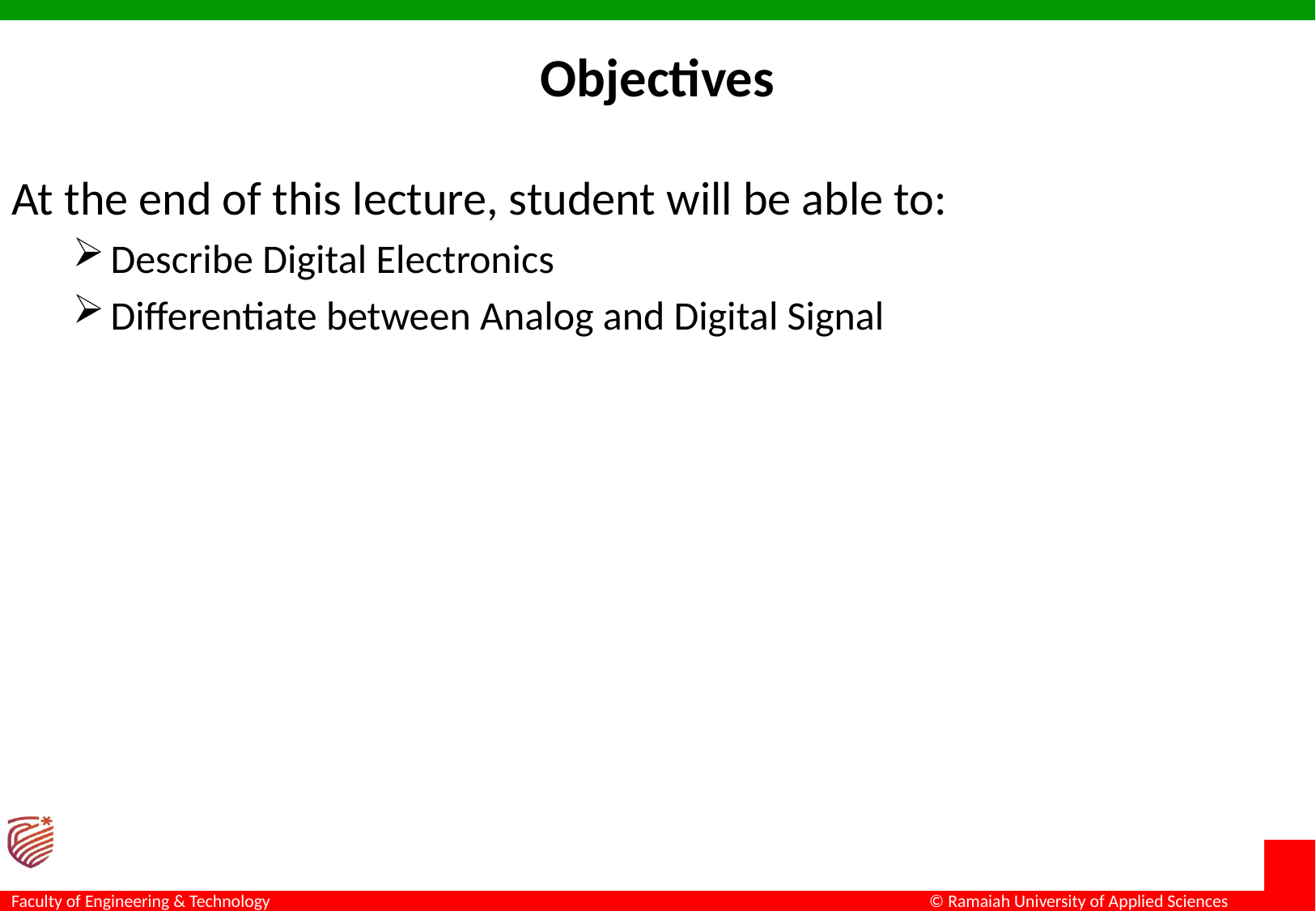

# Objectives
At the end of this lecture, student will be able to:
Describe Digital Electronics
Differentiate between Analog and Digital Signal